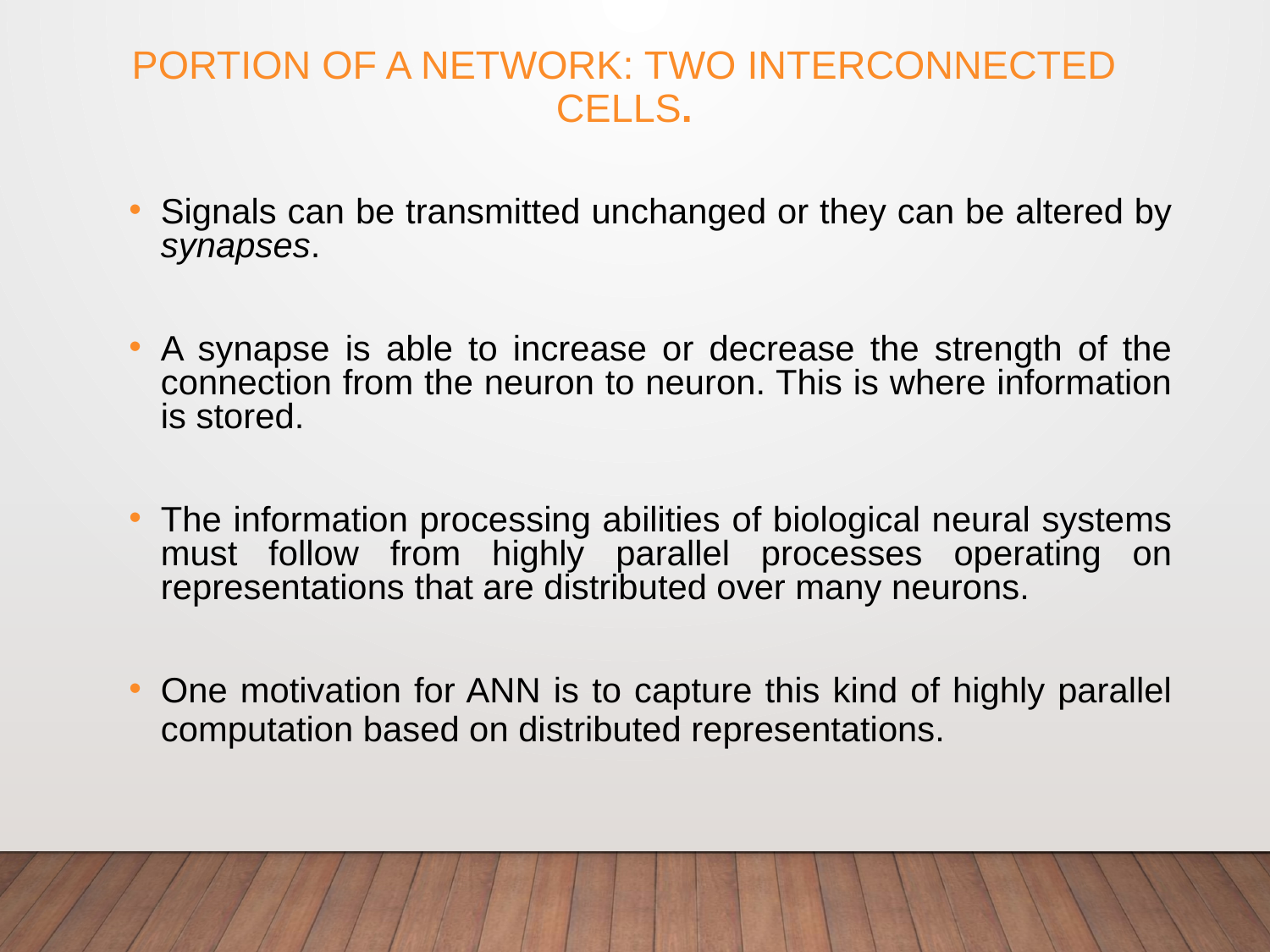

# Portion of a network: two interconnected cells.
Signals can be transmitted unchanged or they can be altered by synapses.

A synapse is able to increase or decrease the strength of the connection from the neuron to neuron. This is where information is stored.

The information processing abilities of biological neural systems must follow from highly parallel processes operating on representations that are distributed over many neurons.

One motivation for ANN is to capture this kind of highly parallel computation based on distributed representations.